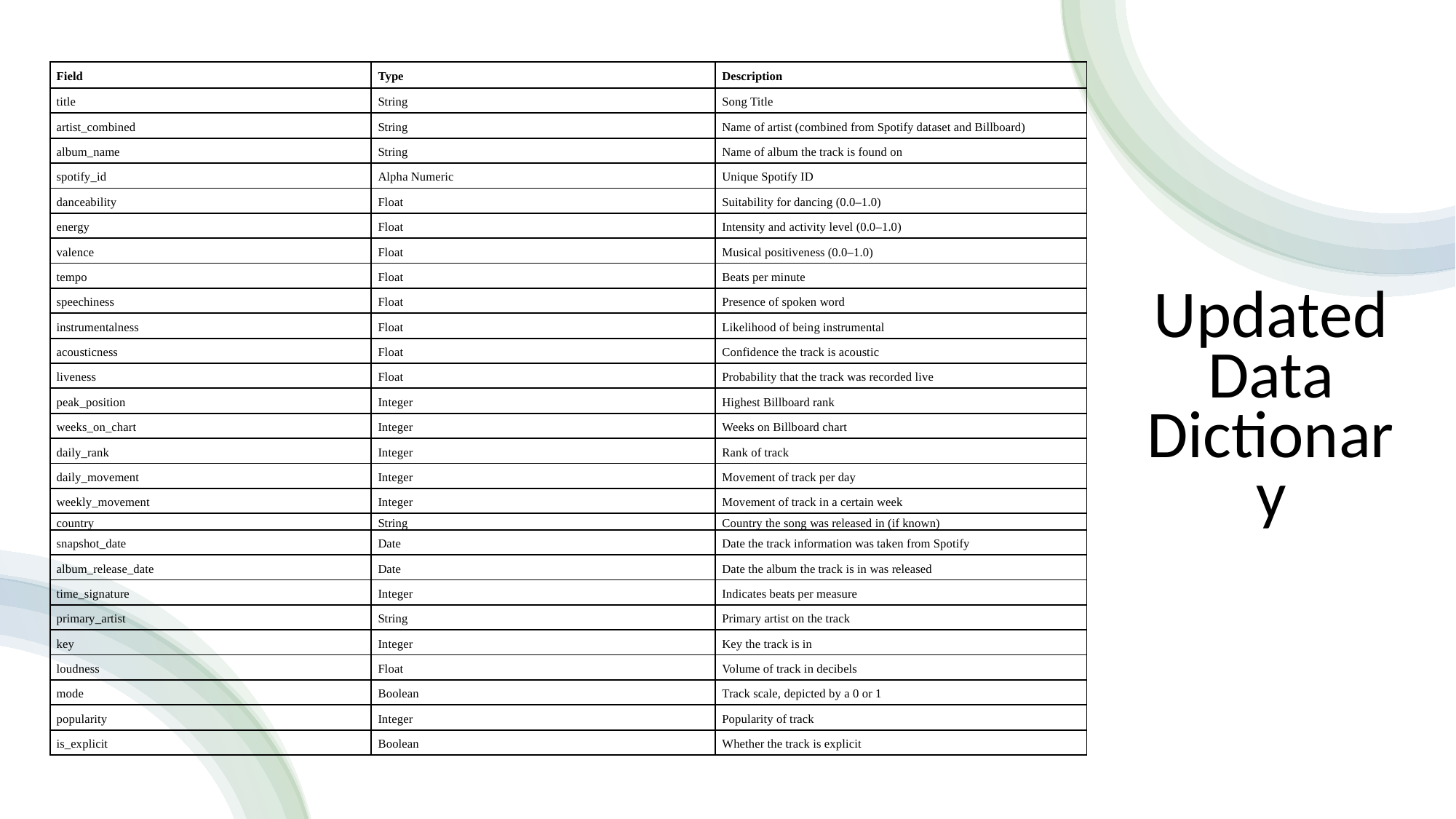

| Field | Type | Description |
| --- | --- | --- |
| title | String | Song Title |
| artist\_combined | String | Name of artist (combined from Spotify dataset and Billboard) |
| album\_name | String | Name of album the track is found on |
| spotify\_id | Alpha Numeric | Unique Spotify ID |
| danceability | Float | Suitability for dancing (0.0–1.0) |
| energy | Float | Intensity and activity level (0.0–1.0) |
| valence | Float | Musical positiveness (0.0–1.0) |
| tempo | Float | Beats per minute |
| speechiness | Float | Presence of spoken word |
| instrumentalness | Float | Likelihood of being instrumental |
| acousticness | Float | Confidence the track is acoustic |
| liveness | Float | Probability that the track was recorded live |
| peak\_position | Integer | Highest Billboard rank |
| weeks\_on\_chart | Integer | Weeks on Billboard chart |
| daily\_rank | Integer | Rank of track |
| daily\_movement | Integer | Movement of track per day |
| weekly\_movement | Integer | Movement of track in a certain week |
| country | String | Country the song was released in (if known) |
| snapshot\_date | Date | Date the track information was taken from Spotify |
| album\_release\_date | Date | Date the album the track is in was released |
| time\_signature | Integer | Indicates beats per measure |
| primary\_artist | String | Primary artist on the track |
| key | Integer | Key the track is in |
| loudness | Float | Volume of track in decibels |
| mode | Boolean | Track scale, depicted by a 0 or 1 |
| popularity | Integer | Popularity of track |
| is\_explicit | Boolean | Whether the track is explicit |
# Updated Data Dictionary